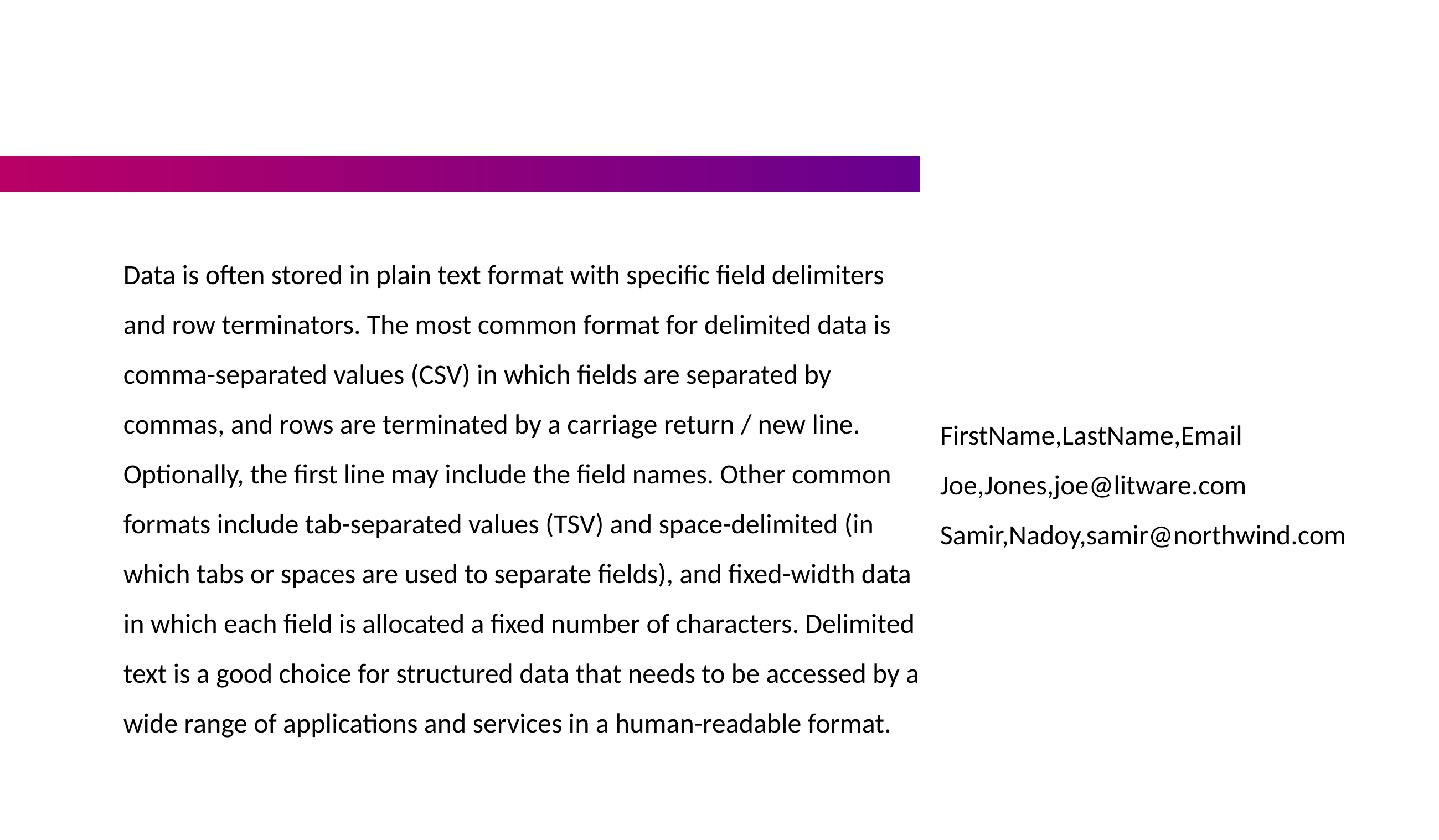

# Delimited text files
FirstName,LastName,Email
Joe,Jones,joe@litware.com
Samir,Nadoy,samir@northwind.com
Data is often stored in plain text format with specific field delimiters and row terminators. The most common format for delimited data is comma-separated values (CSV) in which fields are separated by commas, and rows are terminated by a carriage return / new line. Optionally, the first line may include the field names. Other common formats include tab-separated values (TSV) and space-delimited (in which tabs or spaces are used to separate fields), and fixed-width data in which each field is allocated a fixed number of characters. Delimited text is a good choice for structured data that needs to be accessed by a wide range of applications and services in a human-readable format.